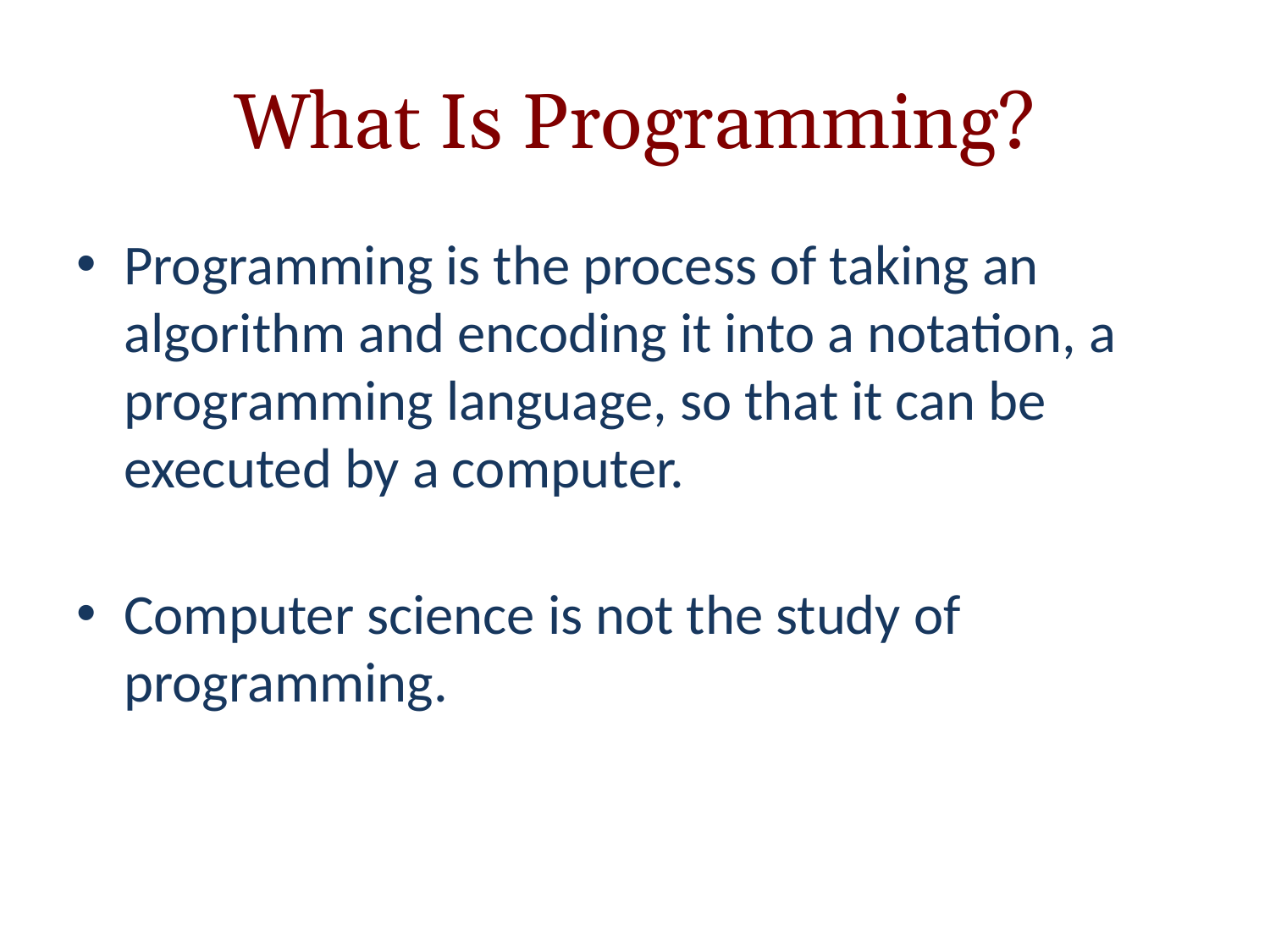

# What Is Programming?
Programming is the process of taking an algorithm and encoding it into a notation, a programming language, so that it can be executed by a computer.
Computer science is not the study of programming.